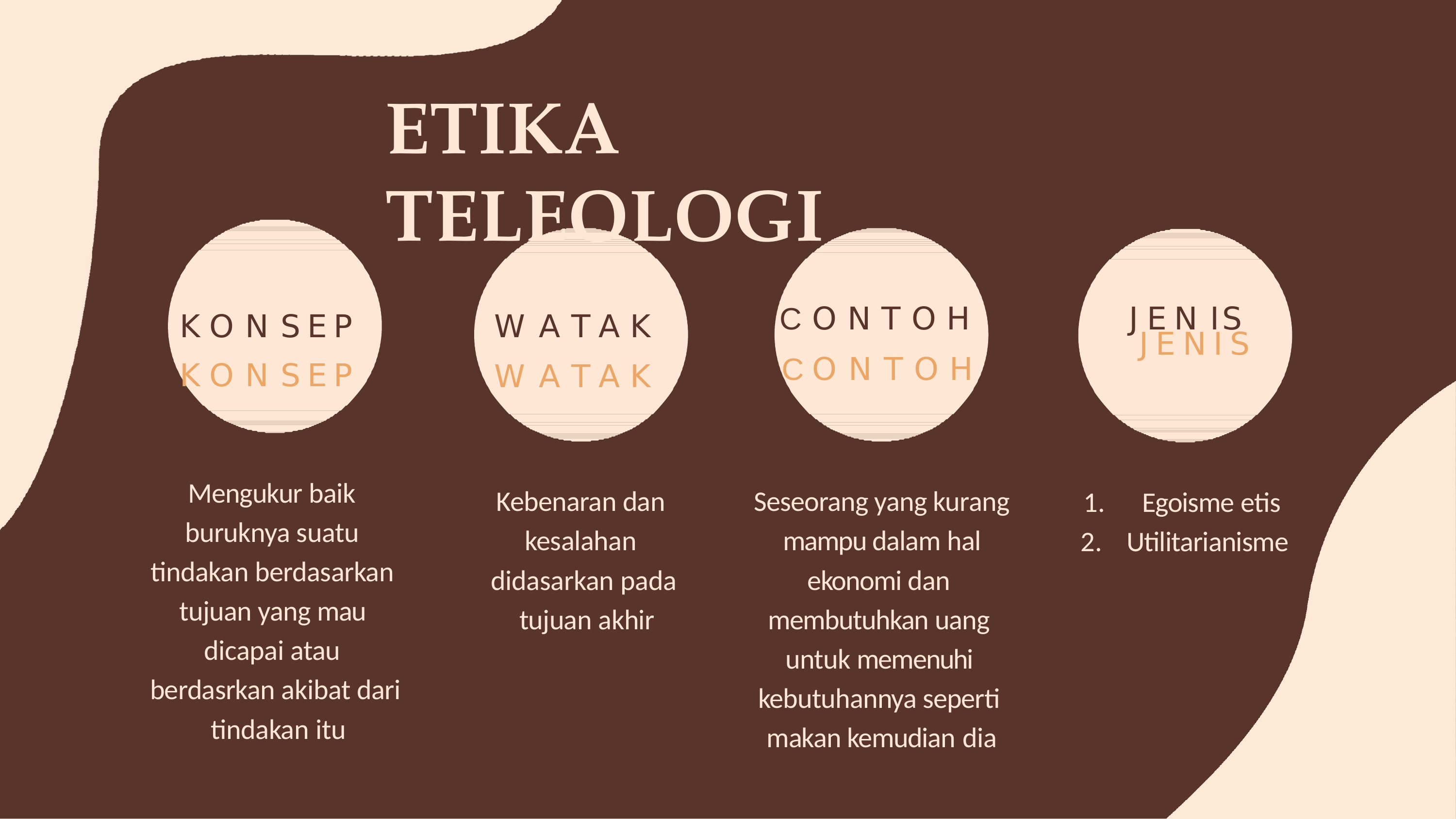

# ETIKA TELEOLOGI

CONTOH  CONTOH
JENIS  JENIS
KONSEP  KONSEP
WATAK  WATAK

Mengukur baik  buruknya suatu  tindakan berdasarkan  tujuan yang mau  dicapai atau  berdasrkan akibat dari  tindakan itu
Kebenaran dan  kesalahan  didasarkan pada  tujuan akhir
Seseorang yang kurang  mampu dalam hal  ekonomi dan  membutuhkan uang  untuk memenuhi  kebutuhannya seperti  makan kemudian dia
Egoisme etis
Utilitarianisme